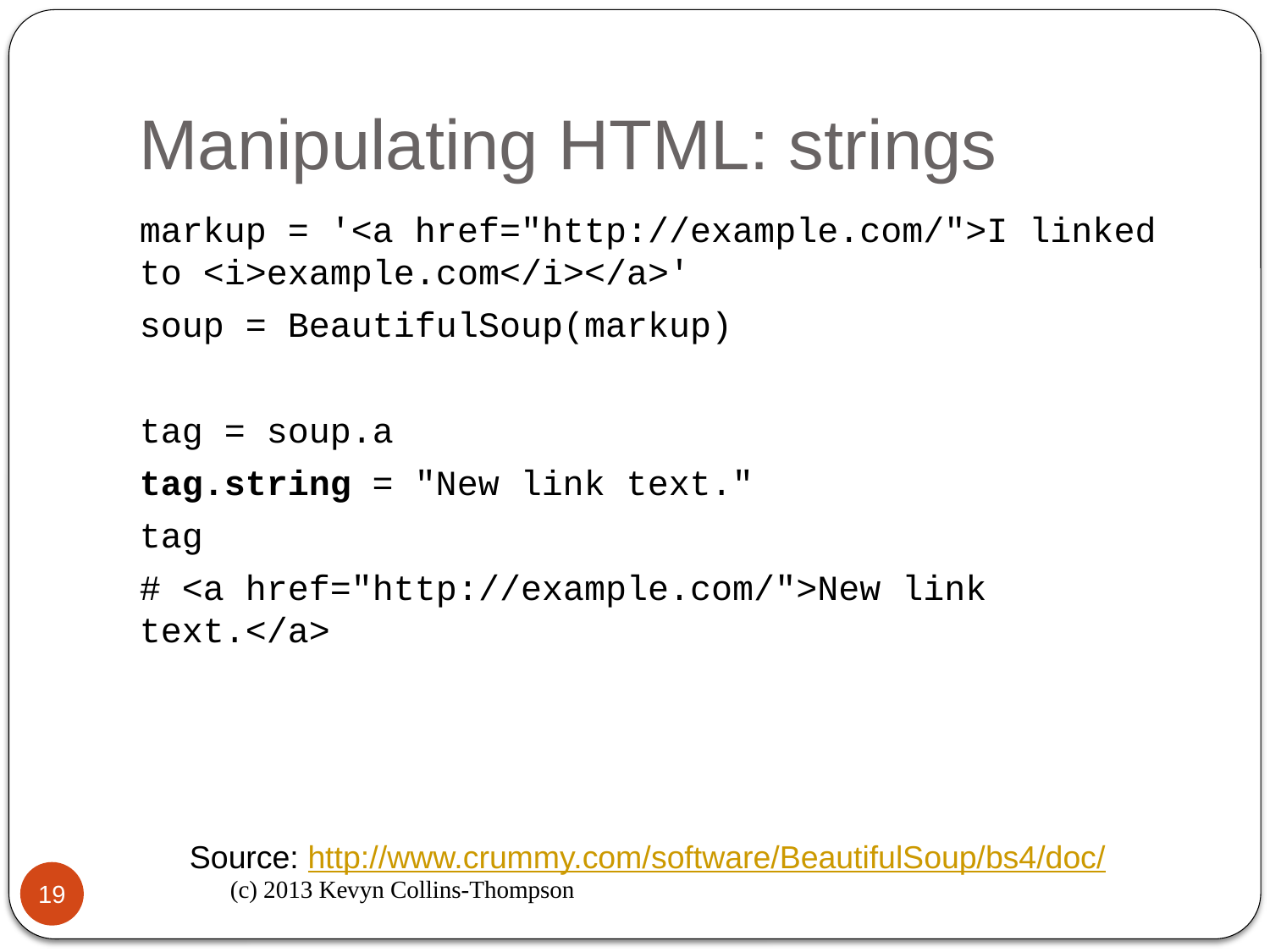

# Manipulating HTML: strings
markup = '<a href="http://example.com/">I linked to <i>example.com</i></a>'
soup = BeautifulSoup(markup)

tag = soup.a
tag.string = "New link text."
tag
# <a href="http://example.com/">New link text.</a>
Source: http://www.crummy.com/software/BeautifulSoup/bs4/doc/
(c) 2013 Kevyn Collins-Thompson
19